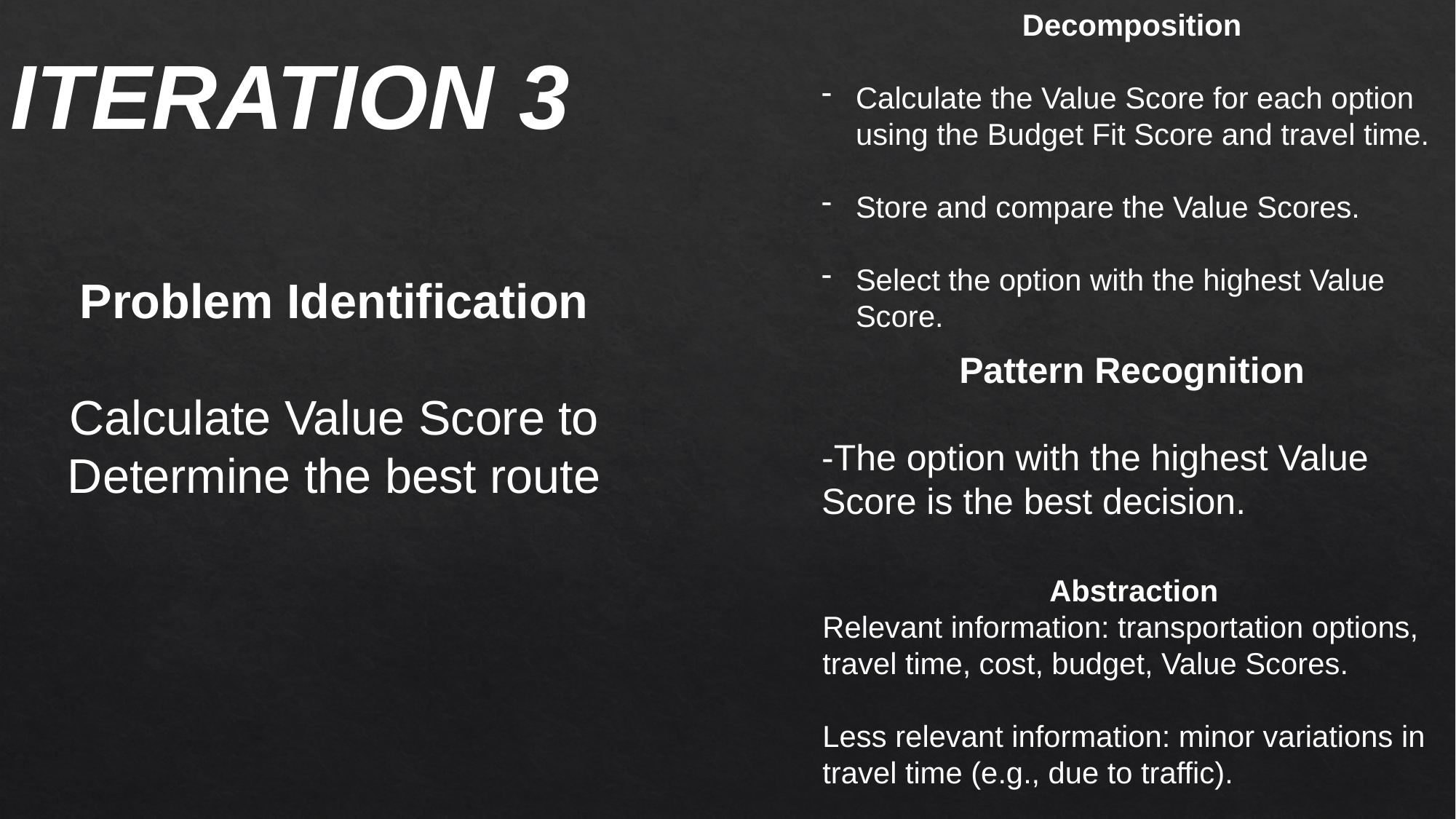

Decomposition

Calculate the Value Score for each option using the Budget Fit Score and travel time.
Store and compare the Value Scores.
Select the option with the highest Value Score.
ITERATION 3
Problem Identification

Calculate Value Score to Determine the best route
Pattern Recognition

-The option with the highest Value Score is the best decision.
Abstraction
Relevant information: transportation options, travel time, cost, budget, Value Scores.

Less relevant information: minor variations in travel time (e.g., due to traffic).